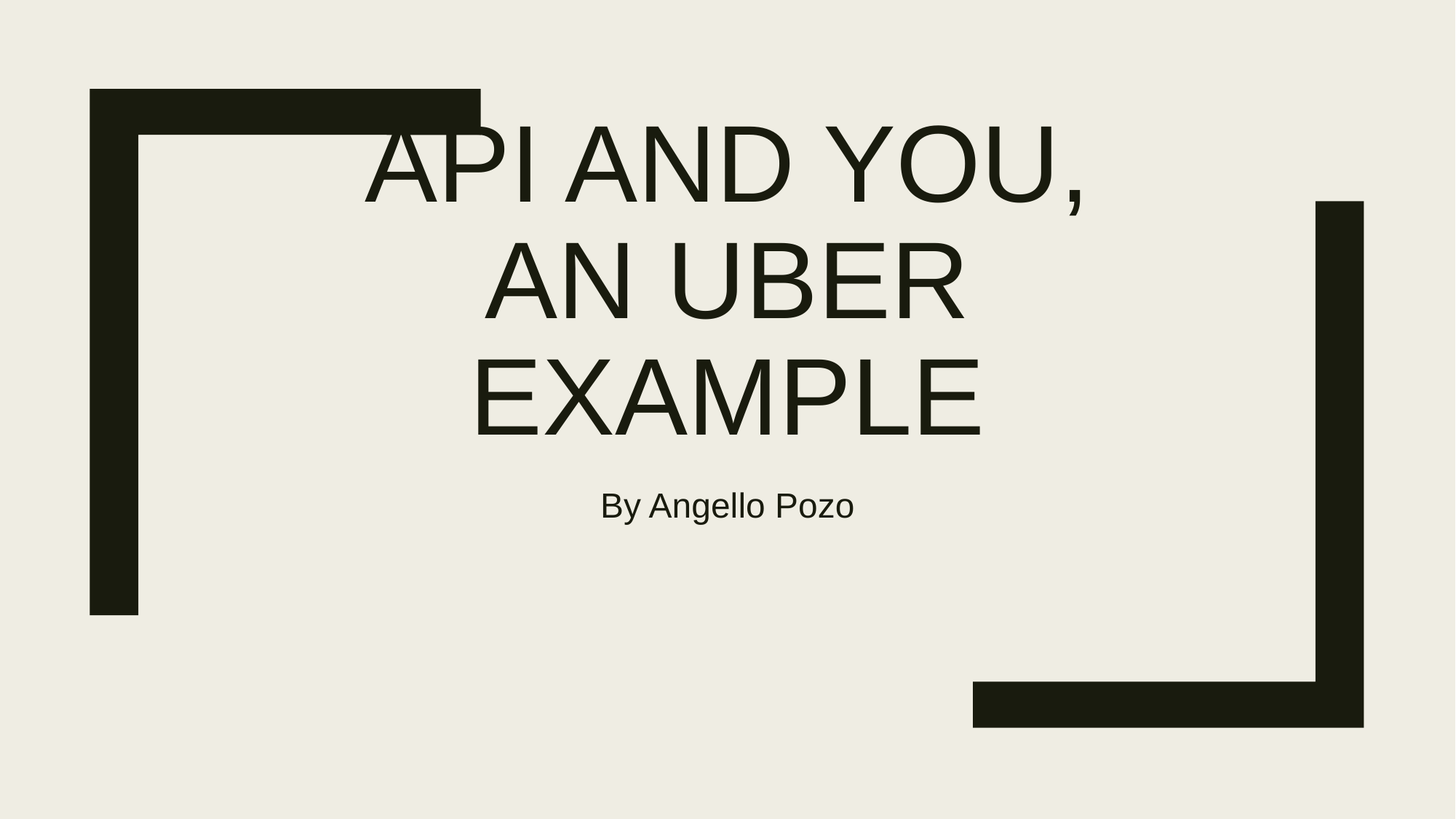

# Api And you, An Uber example
By Angello Pozo